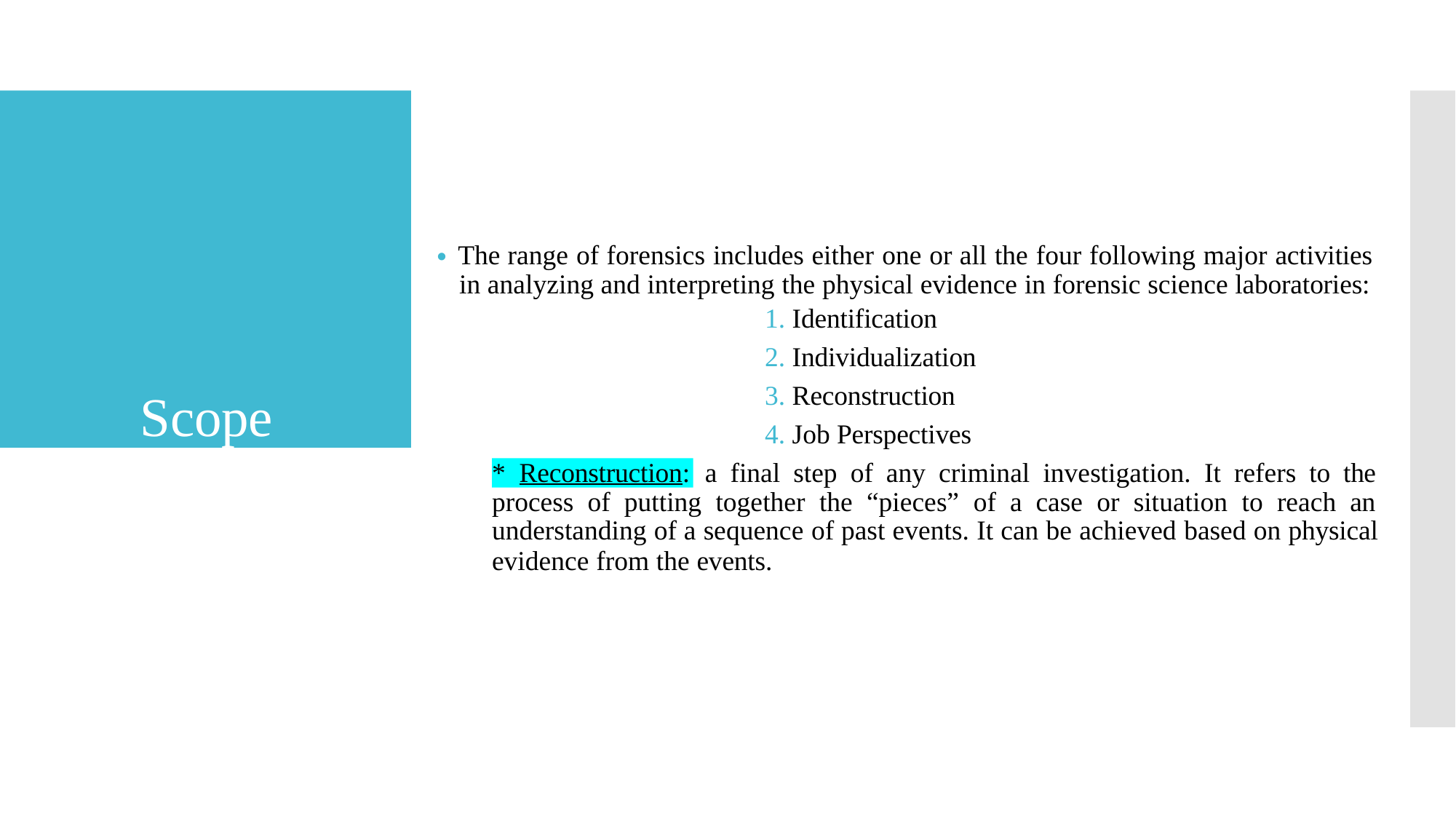

Scope
🞄 The range of forensics includes either one or all the four following major activities in analyzing and interpreting the physical evidence in forensic science laboratories:
Identification
Individualization
Reconstruction
Job Perspectives
a final step of any criminal investigation. It refers to the
* Reconstruction:
process of putting together the “pieces” of a case or situation to reach an
understanding of a sequence of past events. It can be achieved based on physical
evidence from the events.